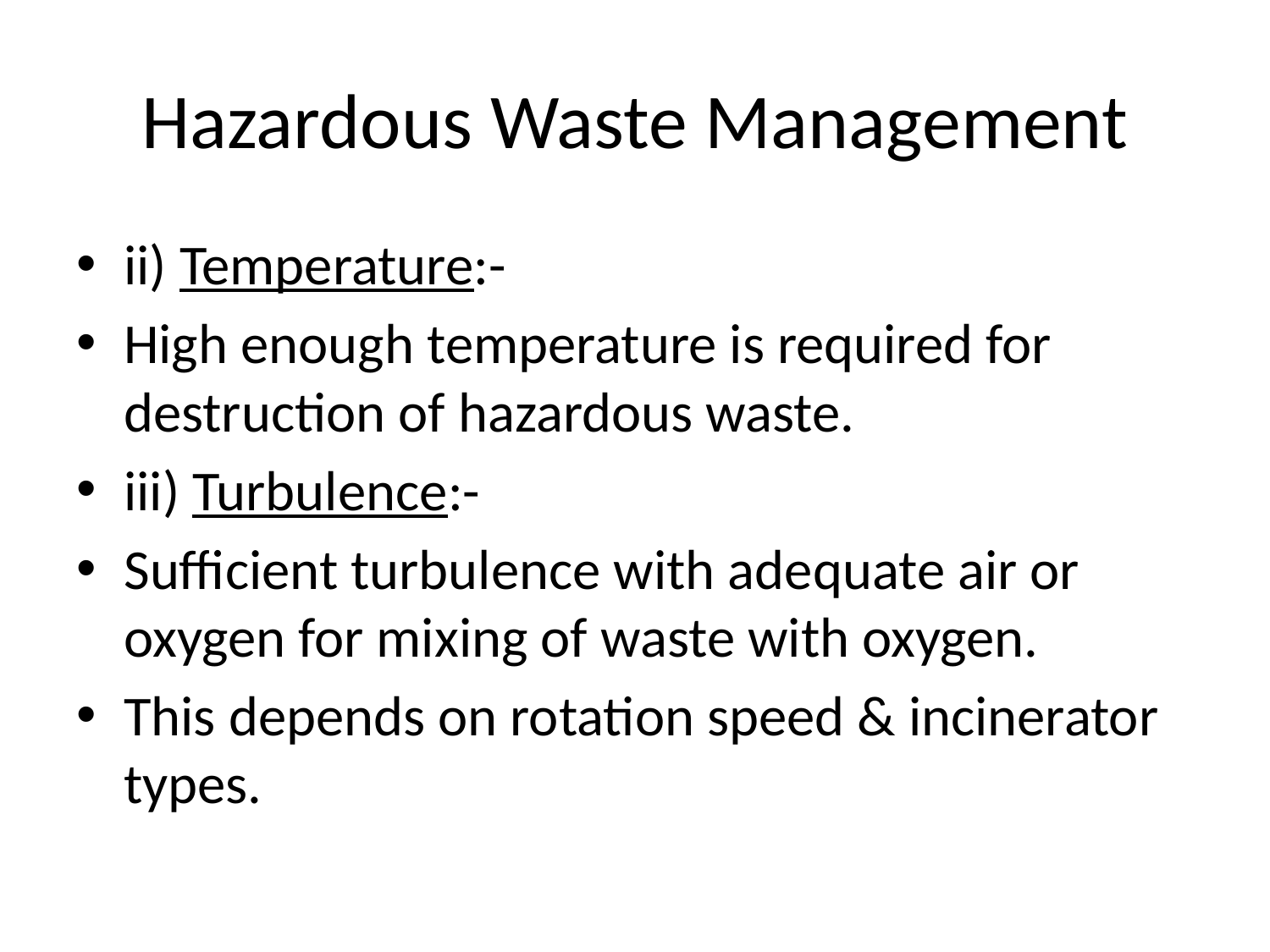

# Hazardous Waste Management
ii) Temperature:-
High enough temperature is required for destruction of hazardous waste.
iii) Turbulence:-
Sufficient turbulence with adequate air or oxygen for mixing of waste with oxygen.
This depends on rotation speed & incinerator types.